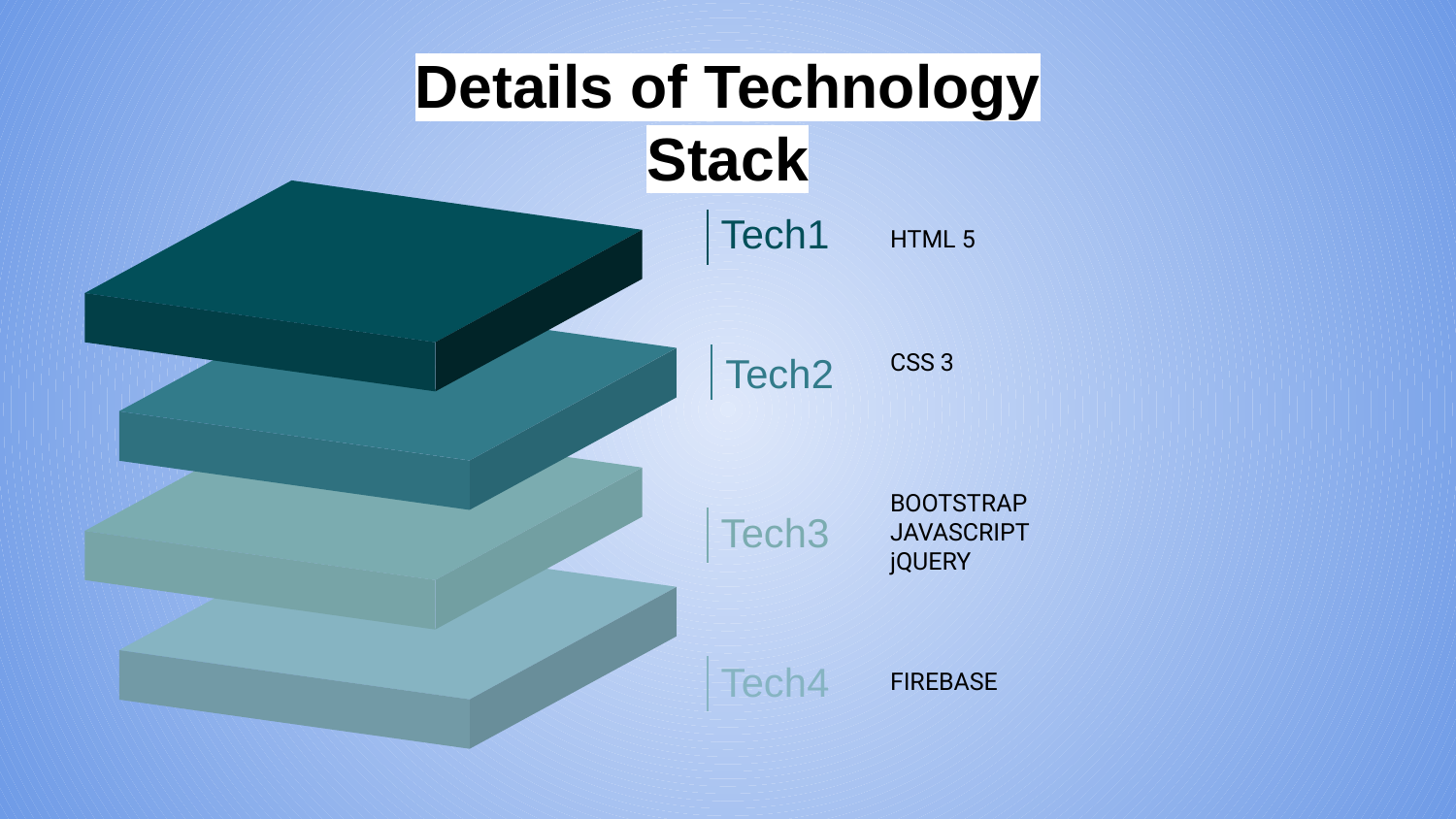

# Details of Technology Stack

Tech1

HTML 5

CSS 3

Tech2

BOOTSTRAP
JAVASCRIPT
jQUERY

Tech3

FIREBASE

Tech4